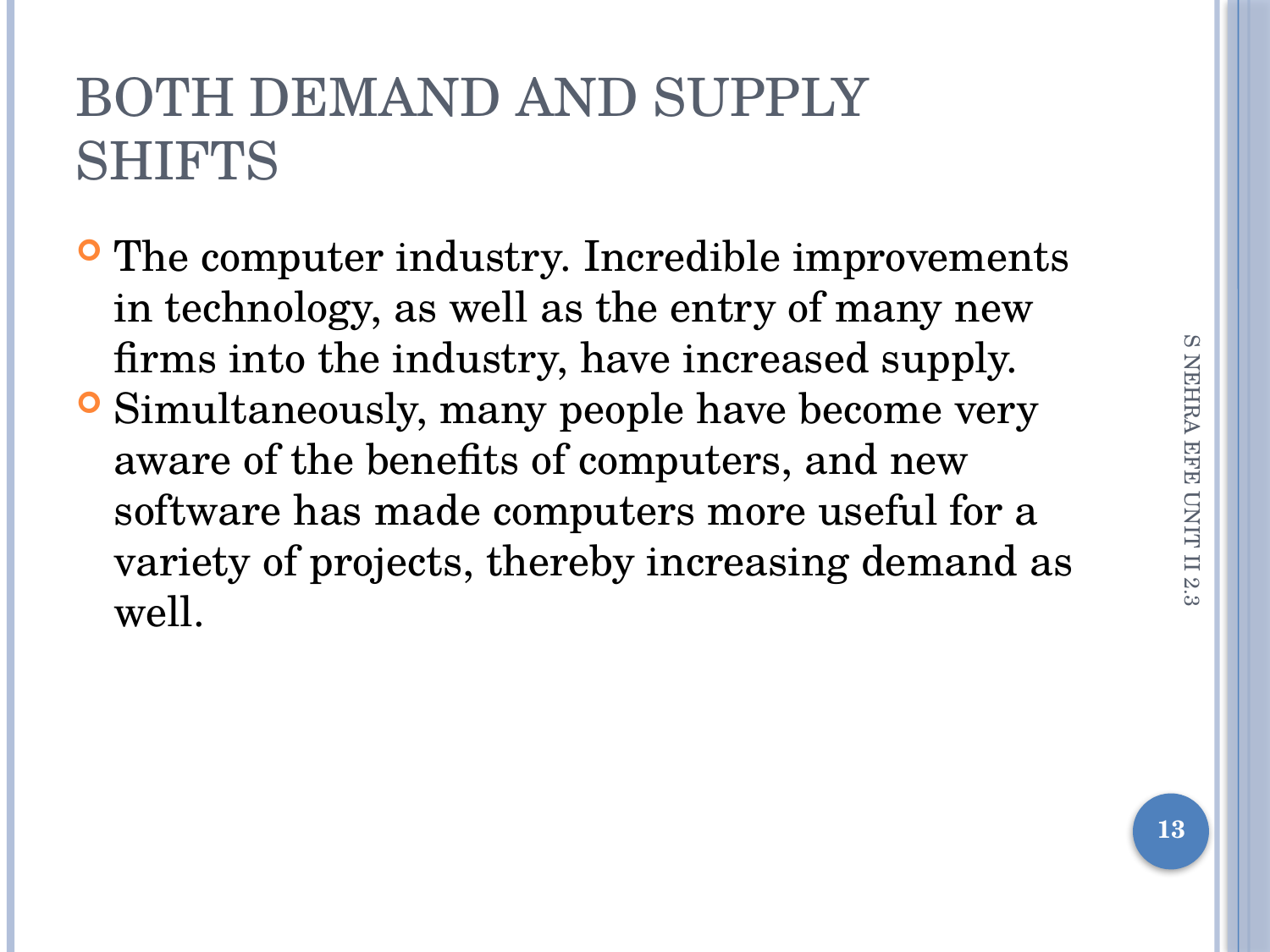

both demand and supply shifts
The computer industry. Incredible improvements in technology, as well as the entry of many new firms into the industry, have increased supply.
Simultaneously, many people have become very aware of the benefits of computers, and new software has made computers more useful for a variety of projects, thereby increasing demand as well.
S NEHRA EFE UNIT II 2.3
13